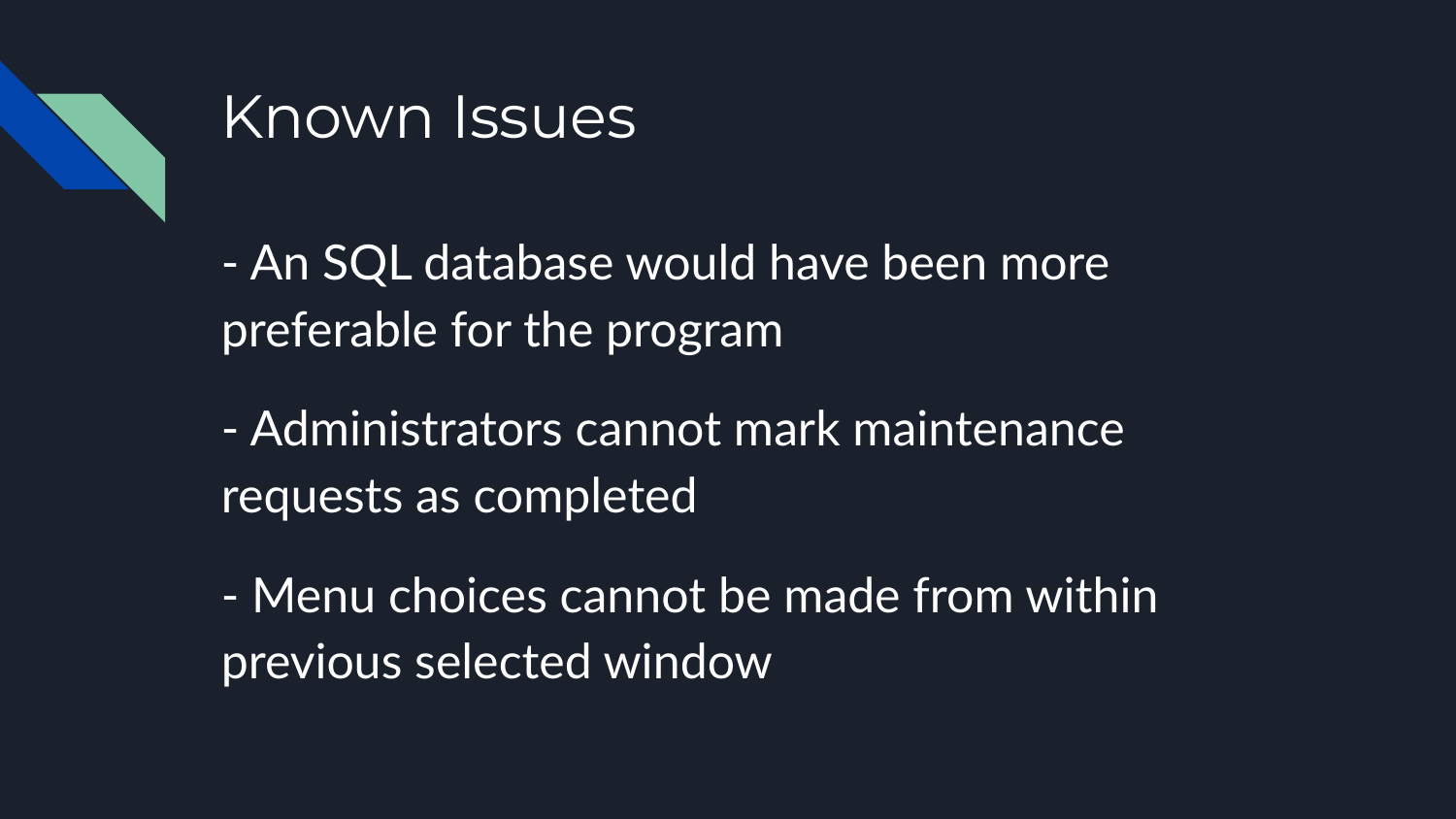

# Known Issues
- An SQL database would have been more preferable for the program
- Administrators cannot mark maintenance requests as completed
- Menu choices cannot be made from within previous selected window